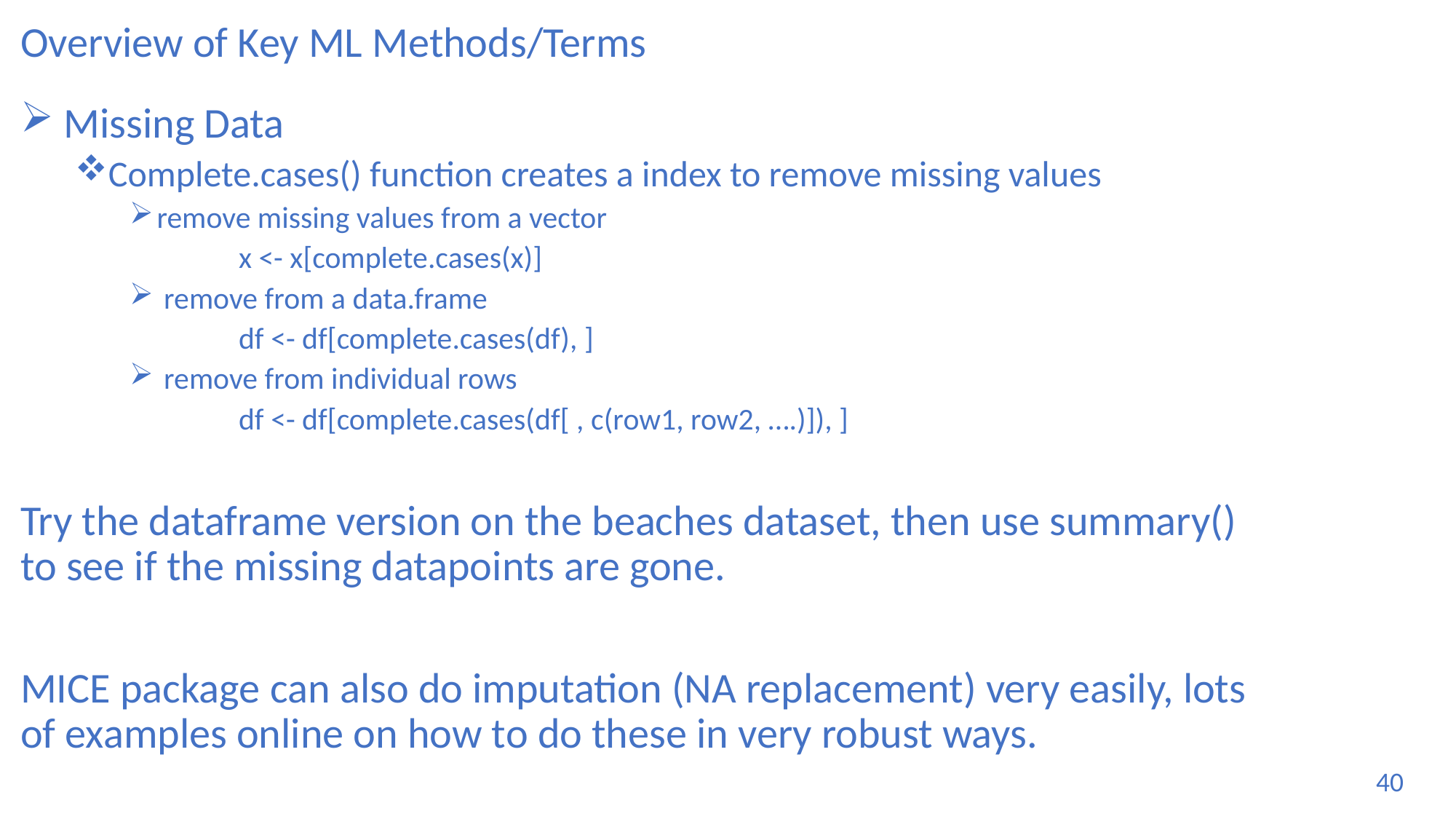

# Overview of Key ML Methods/Terms
 Missing Data
Complete.cases() function creates a index to remove missing values
remove missing values from a vector
	x <- x[complete.cases(x)]
 remove from a data.frame
	df <- df[complete.cases(df), ]
 remove from individual rows
	df <- df[complete.cases(df[ , c(row1, row2, ….)]), ]

Try the dataframe version on the beaches dataset, then use summary() to see if the missing datapoints are gone.

MICE package can also do imputation (NA replacement) very easily, lots of examples online on how to do these in very robust ways.
40